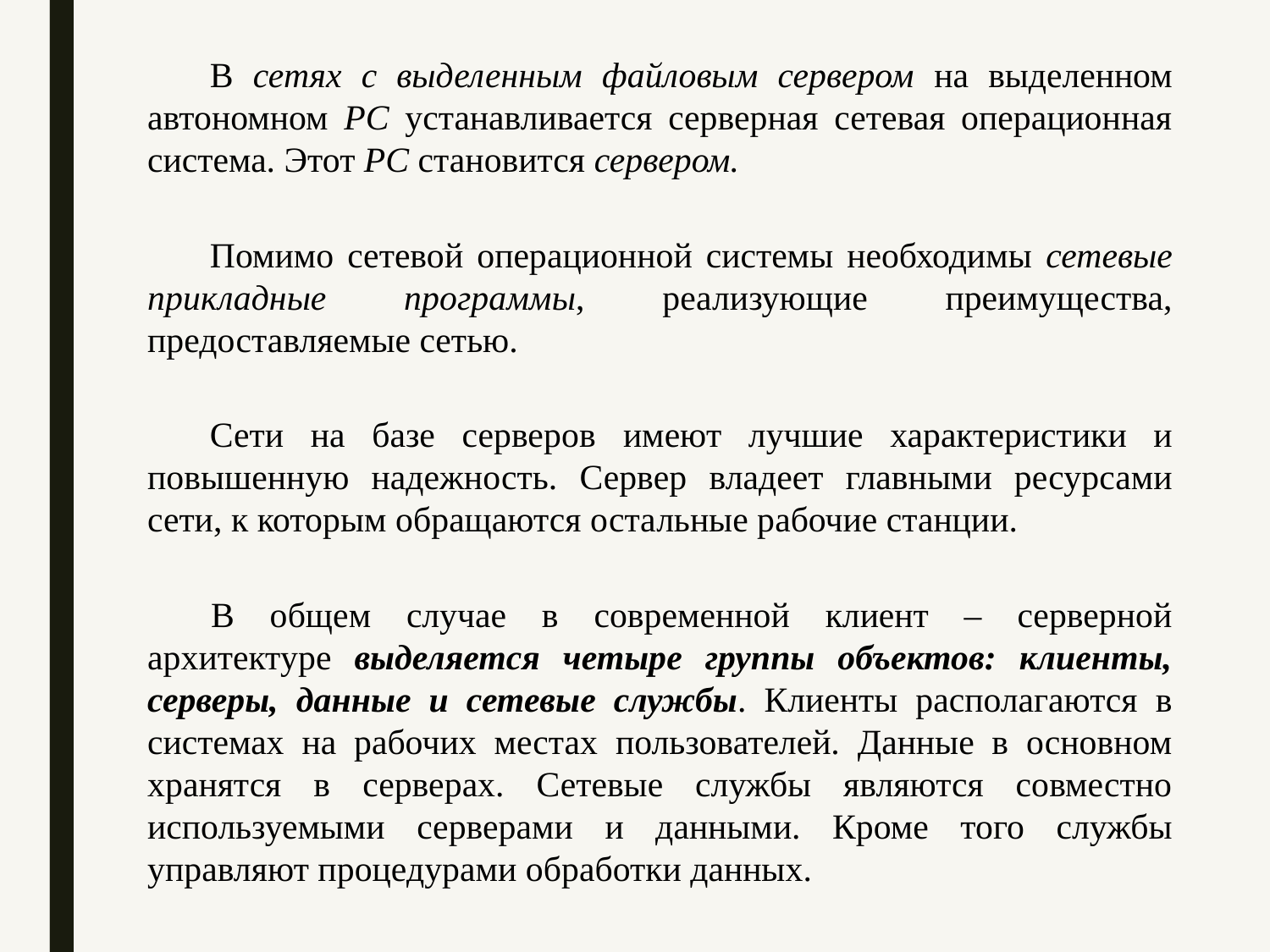

В сетях с выделенным файловым сервером на выделенном автономном PC устанавливается серверная сетевая операционная система. Этот PC становится сервером.

Помимо сетевой операционной системы необходимы сетевые прикладные программы, реализующие преимущества, предоставляемые сетью.

Сети на базе серверов имеют лучшие характеристики и повышенную надежность. Сервер владеет главными ресурсами сети, к которым обращаются остальные рабочие станции.

В общем случае в современной клиент – серверной архитектуре выделяется четыре группы объектов: клиенты, серверы, данные и сетевые службы. Клиенты располагаются в системах на рабочих местах пользователей. Данные в основном хранятся в серверах. Сетевые службы являются совместно используемыми серверами и данными. Кроме того службы управляют процедурами обработки данных.